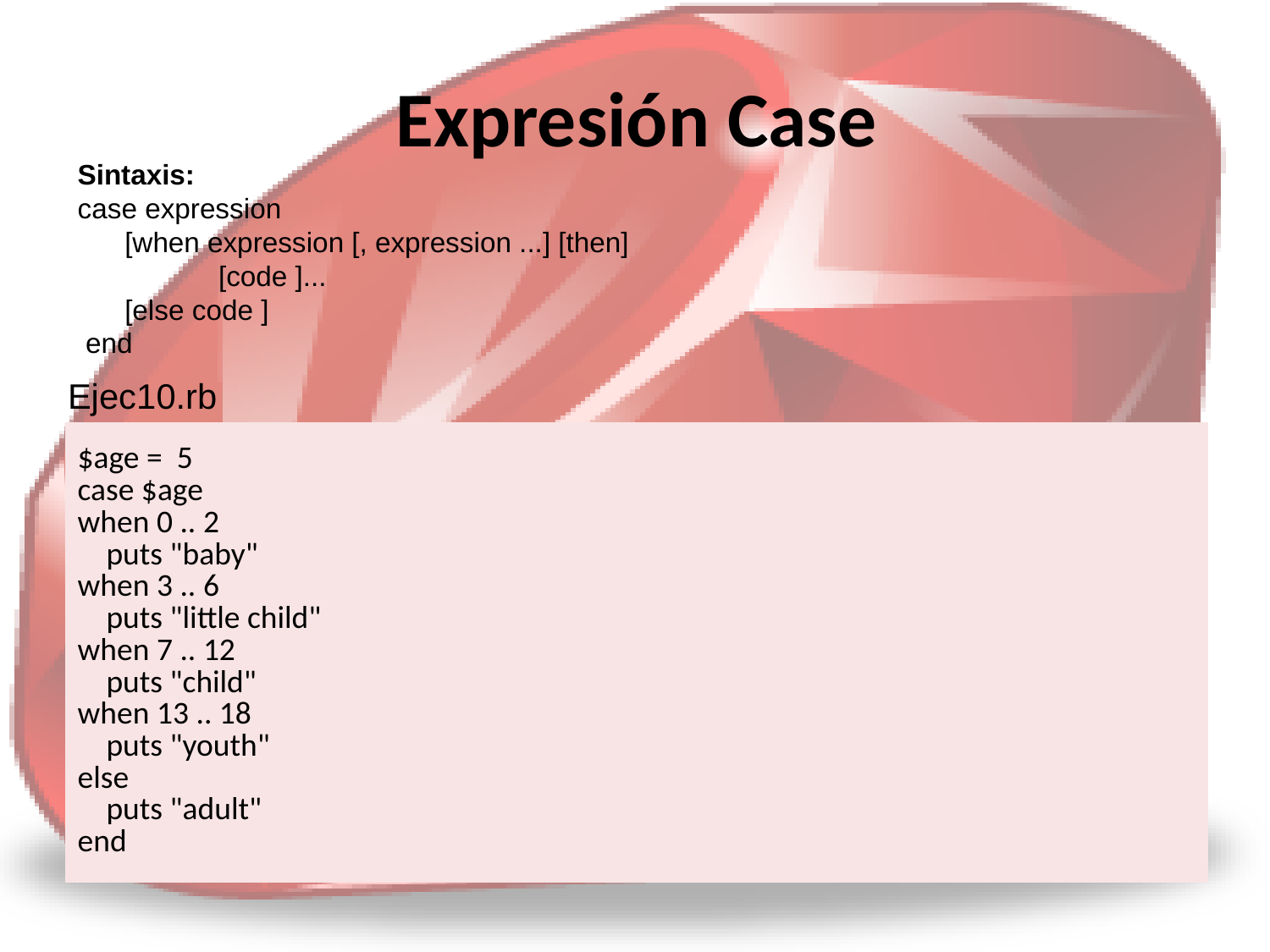

# Expresión Case
Sintaxis:
case expression
      [when expression [, expression ...] [then]
                  [code ]...
      [else code ]
 end
Ejec10.rb
| $age = 5 case $age when 0 .. 2 puts "baby" when 3 .. 6 puts "little child" when 7 .. 12 puts "child" when 13 .. 18 puts "youth" else puts "adult" end |
| --- |